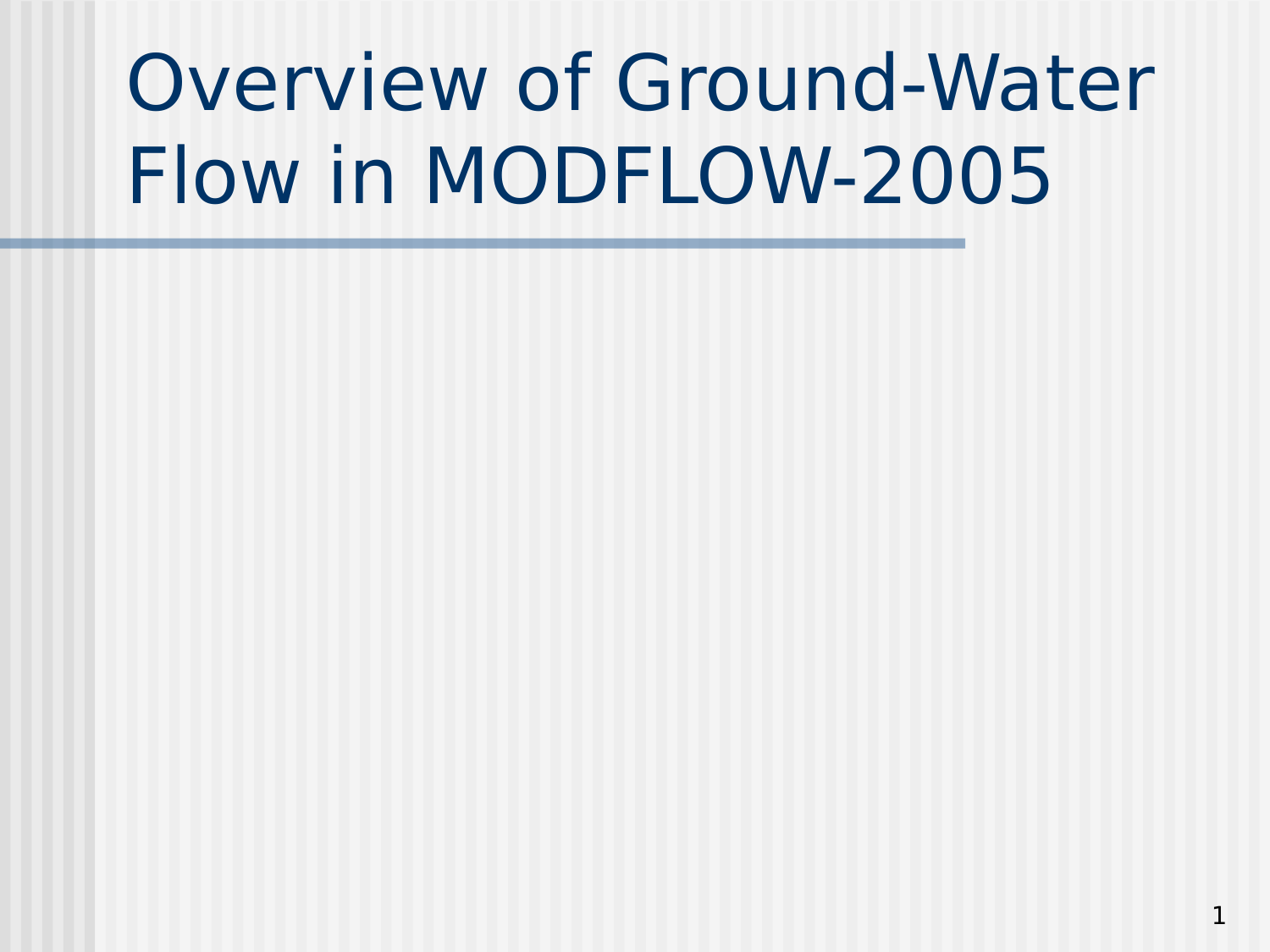

# Overview of Ground-Water Flow in MODFLOW-2005

1